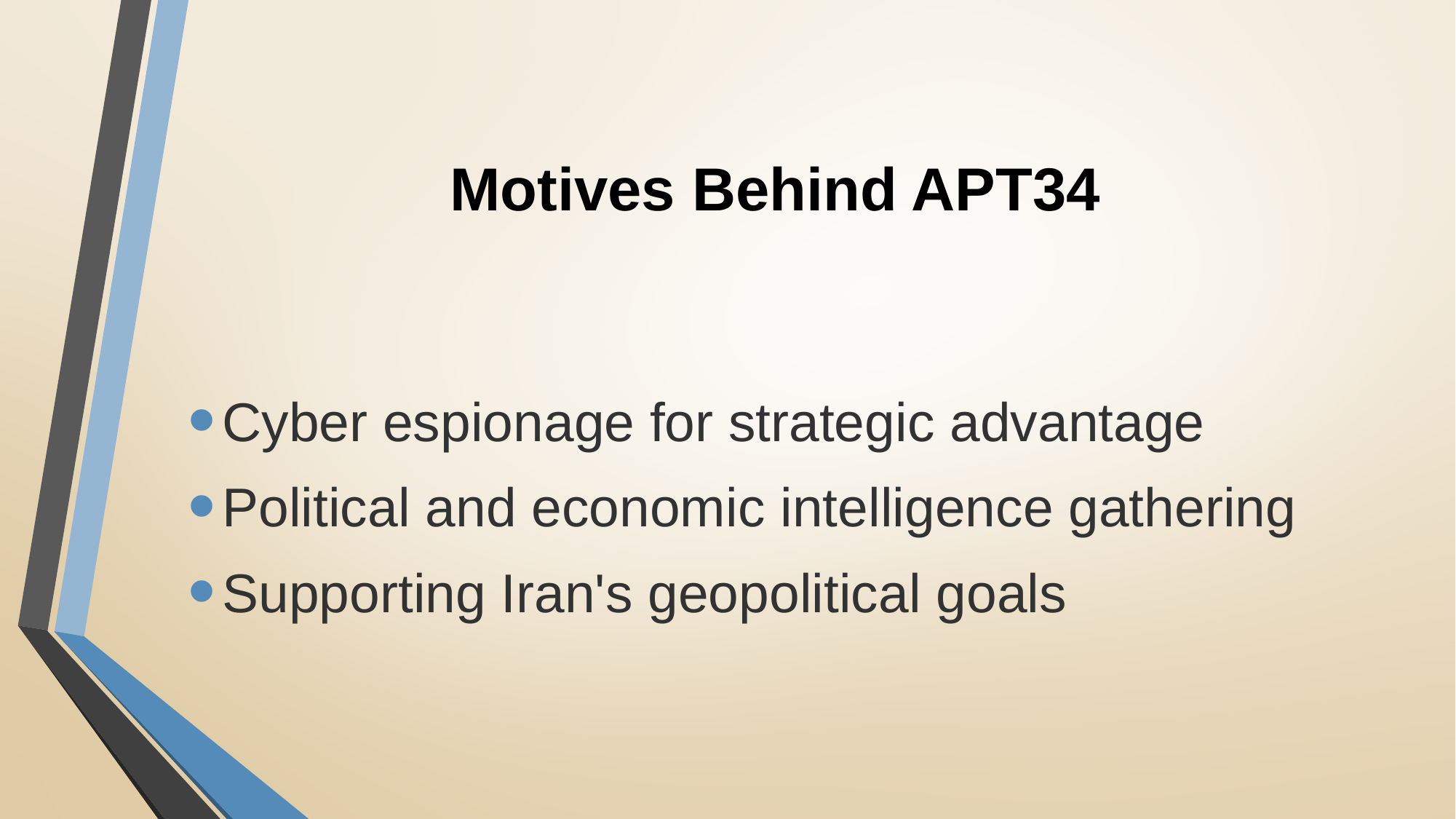

# Motives Behind APT34
Cyber espionage for strategic advantage
Political and economic intelligence gathering
Supporting Iran's geopolitical goals